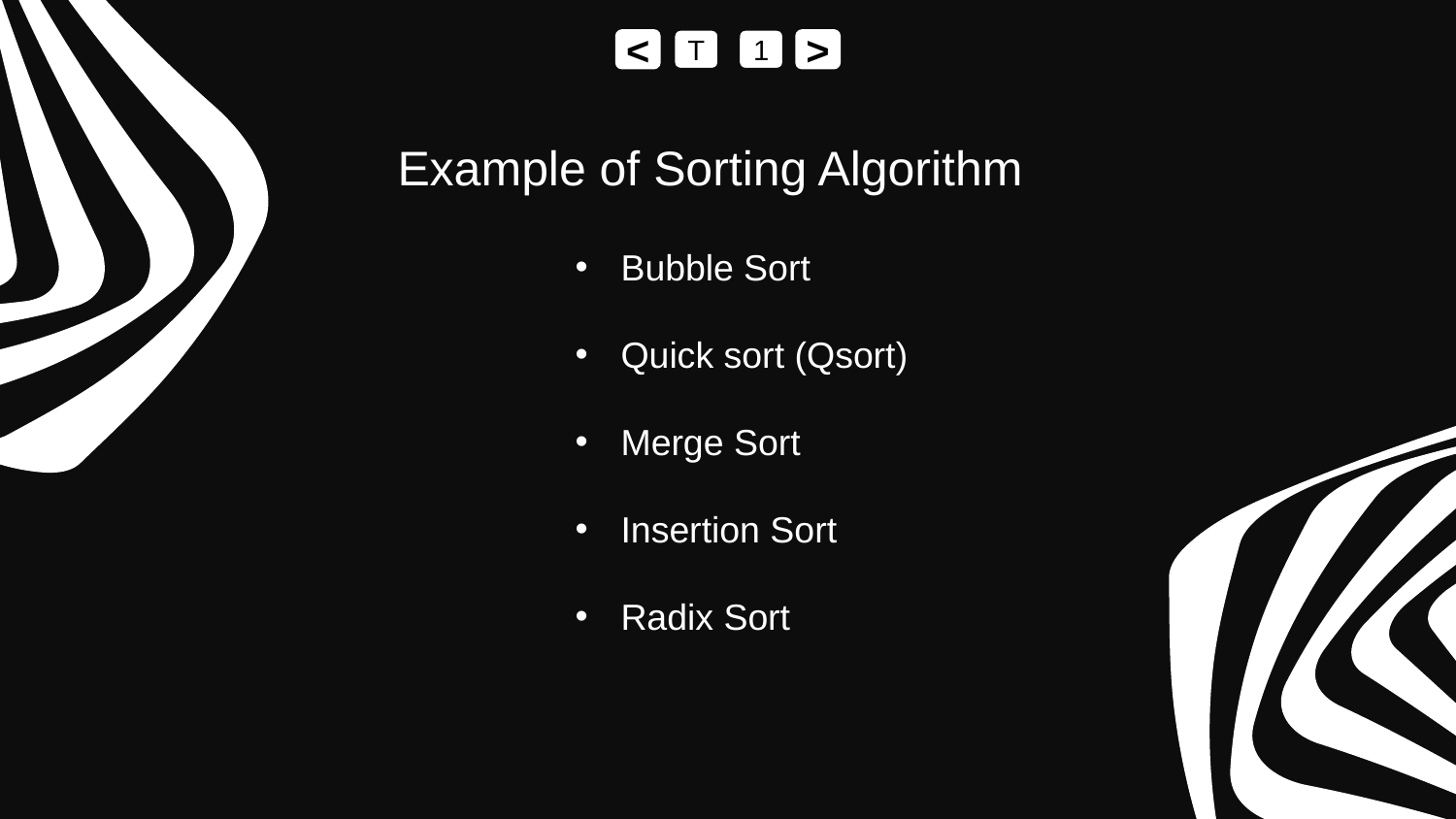

<
T
1
>
Example of Sorting Algorithm
Bubble Sort

Quick sort (Qsort)

Merge Sort

Insertion Sort

Radix Sort